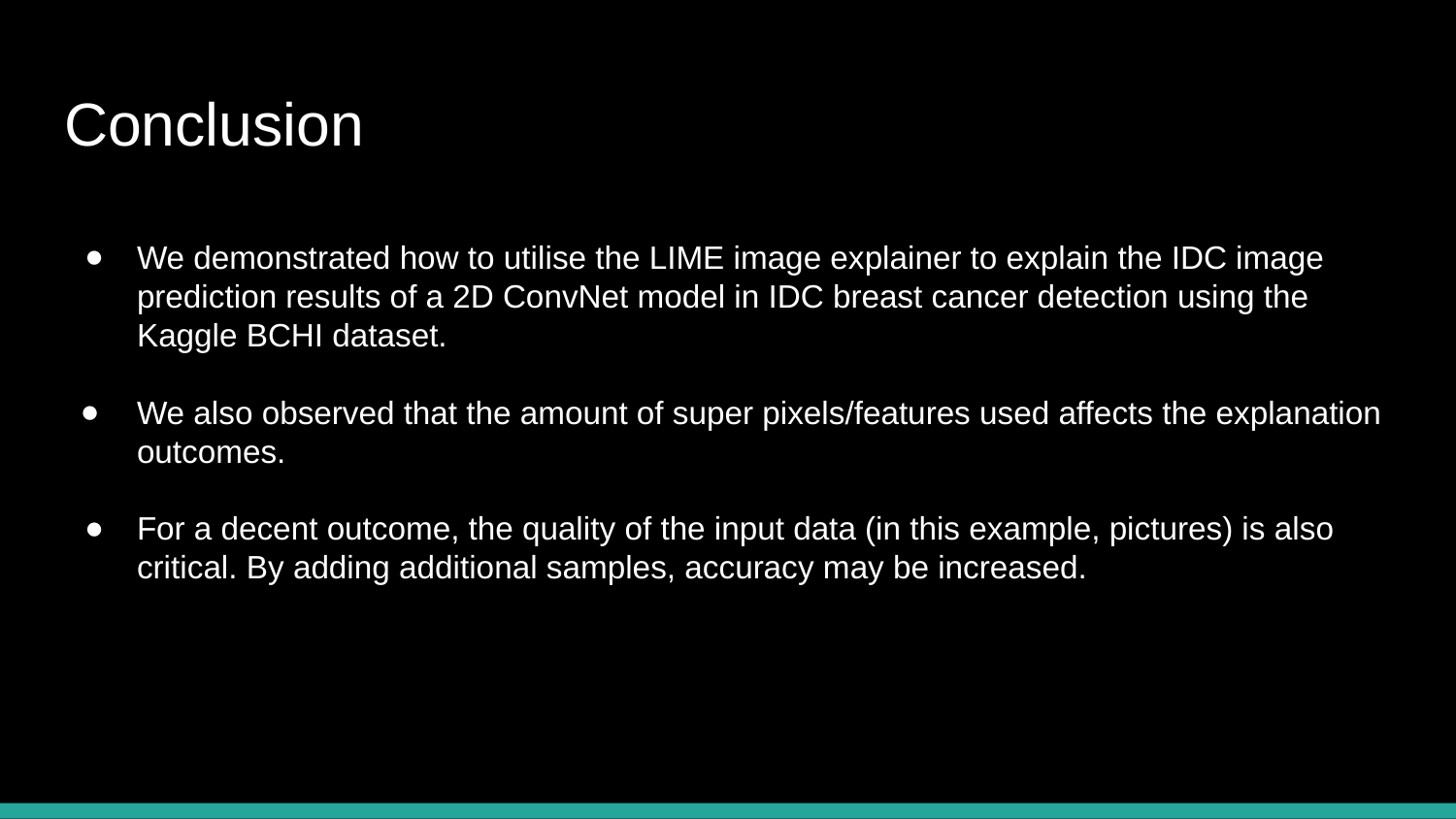

# Conclusion
We demonstrated how to utilise the LIME image explainer to explain the IDC image prediction results of a 2D ConvNet model in IDC breast cancer detection using the Kaggle BCHI dataset.

We also observed that the amount of super pixels/features used affects the explanation outcomes.

For a decent outcome, the quality of the input data (in this example, pictures) is also critical. By adding additional samples, accuracy may be increased.